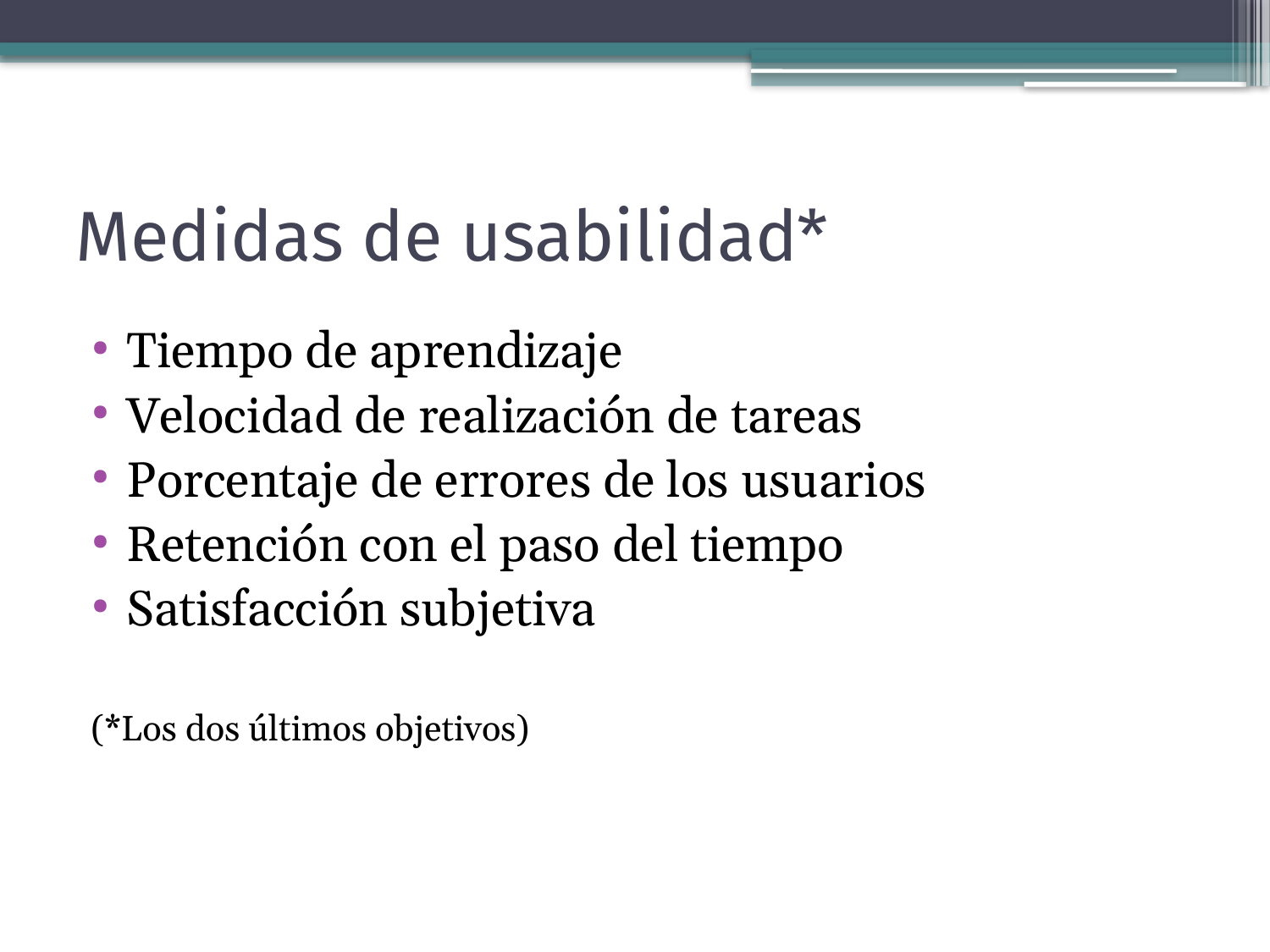

# Medidas de usabilidad*
Tiempo de aprendizaje
Velocidad de realización de tareas
Porcentaje de errores de los usuarios
Retención con el paso del tiempo
Satisfacción subjetiva

(*Los dos últimos objetivos)